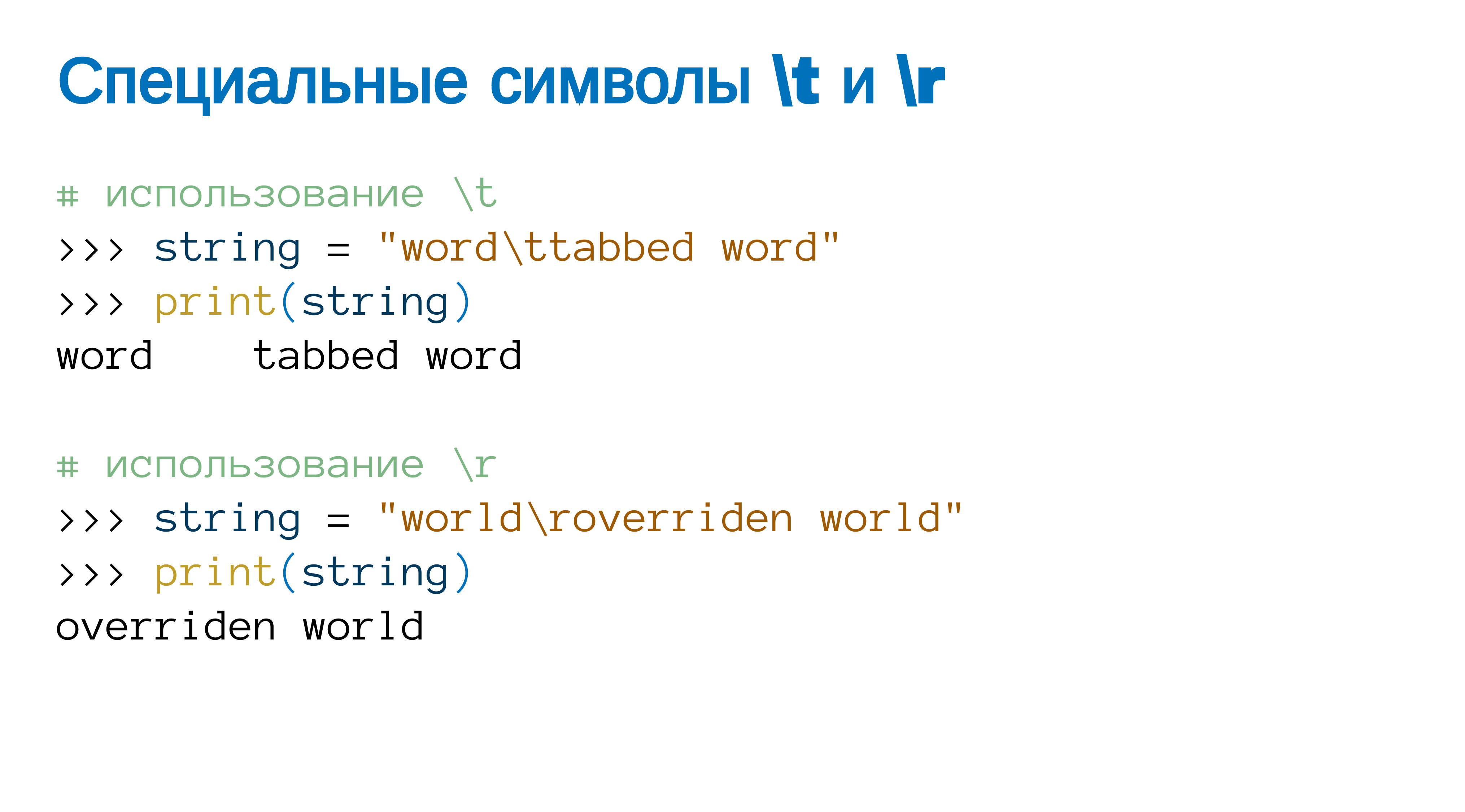

# Специальные символы \t и \r
# использование \t
>>> string = "word\ttabbed word"
>>> print(string)
word    tabbed word

# использование \r
>>> string = "world\roverriden world"
>>> print(string)
overriden world
7